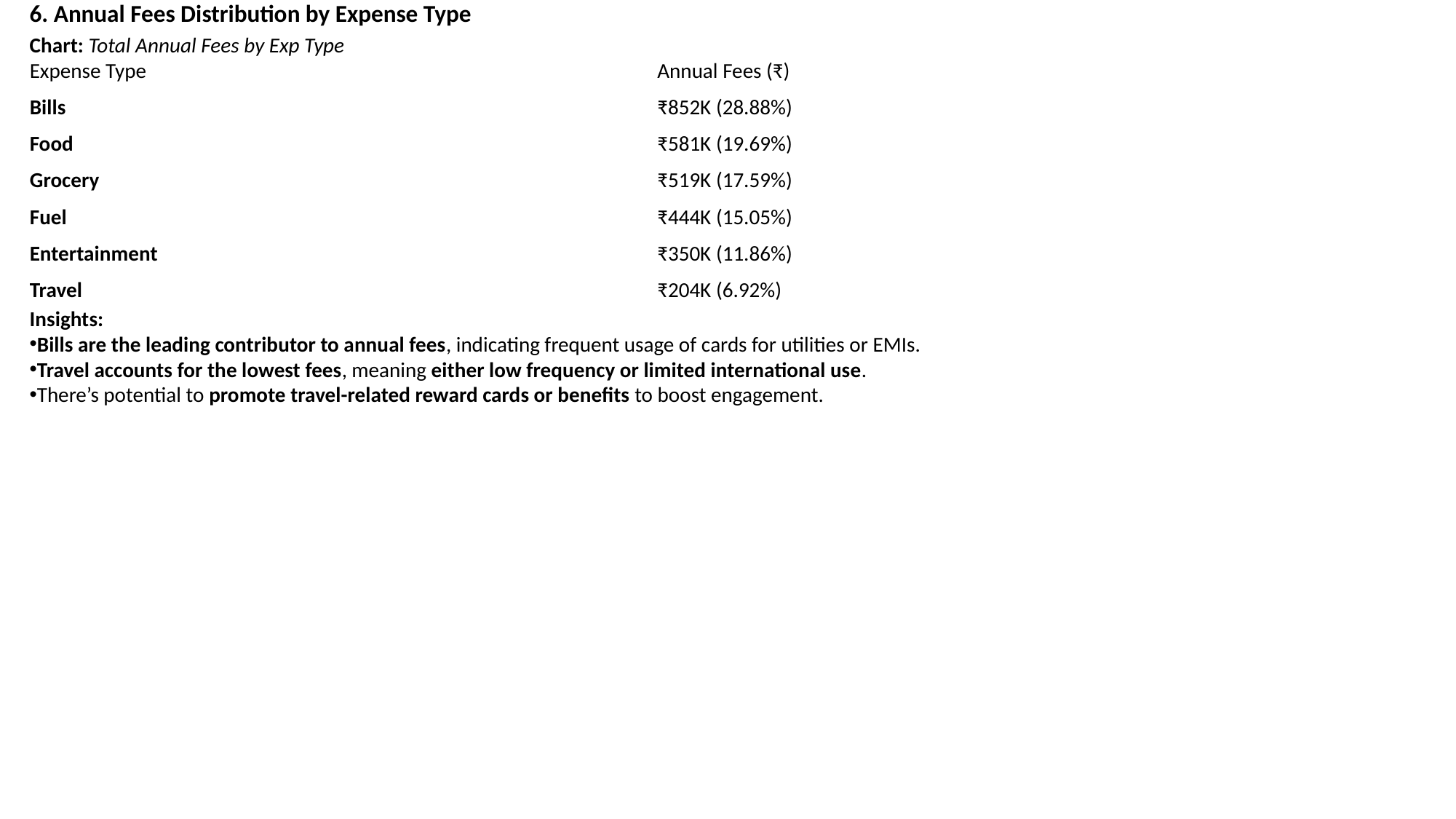

6. Annual Fees Distribution by Expense Type
Chart: Total Annual Fees by Exp Type
| Expense Type | Annual Fees (₹) |
| --- | --- |
| Bills | ₹852K (28.88%) |
| Food | ₹581K (19.69%) |
| Grocery | ₹519K (17.59%) |
| Fuel | ₹444K (15.05%) |
| Entertainment | ₹350K (11.86%) |
| Travel | ₹204K (6.92%) |
Insights:
Bills are the leading contributor to annual fees, indicating frequent usage of cards for utilities or EMIs.
Travel accounts for the lowest fees, meaning either low frequency or limited international use.
There’s potential to promote travel-related reward cards or benefits to boost engagement.